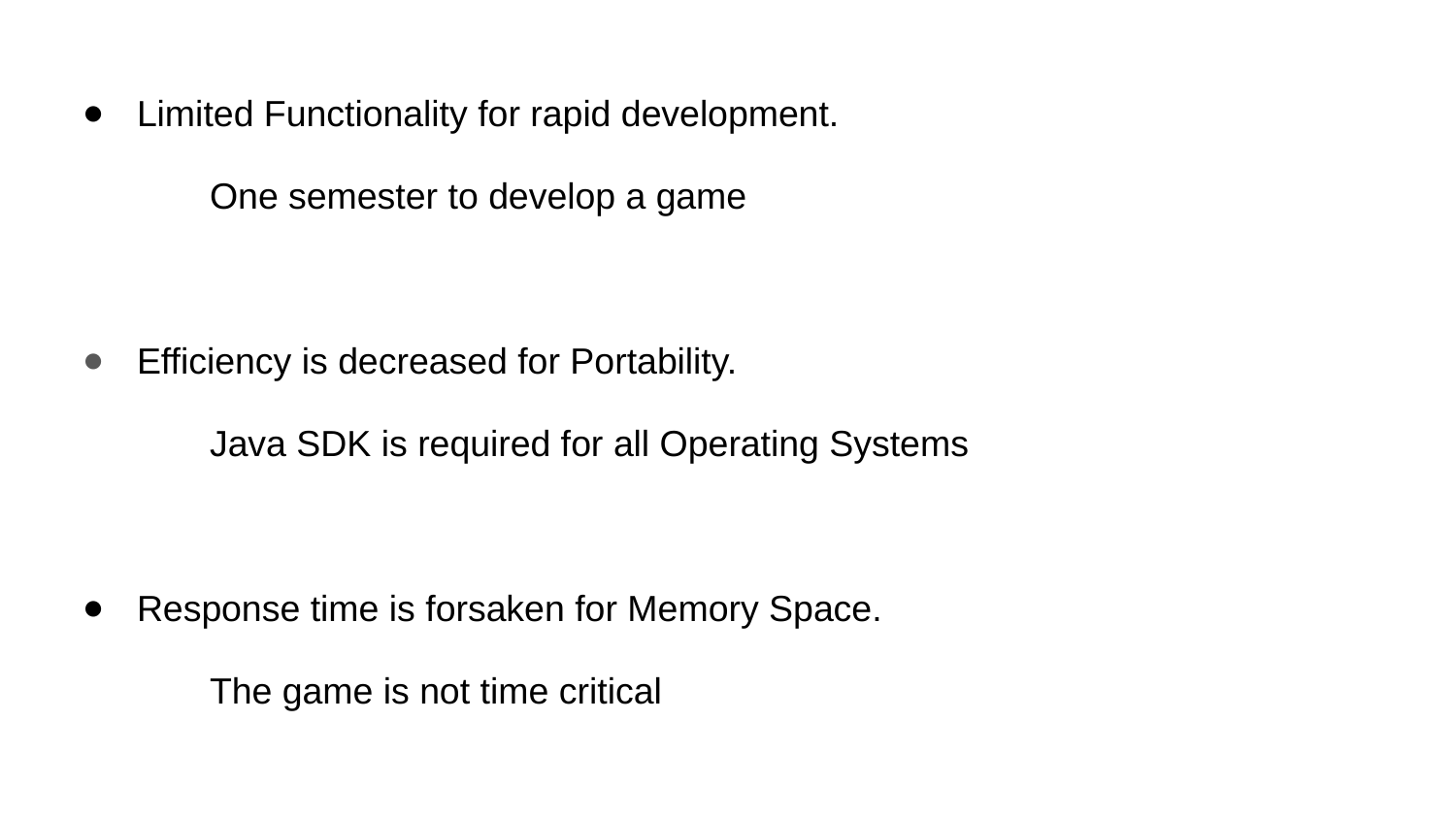

Limited Functionality for rapid development.
One semester to develop a game

Efficiency is decreased for Portability.
Java SDK is required for all Operating Systems

Response time is forsaken for Memory Space.
The game is not time critical